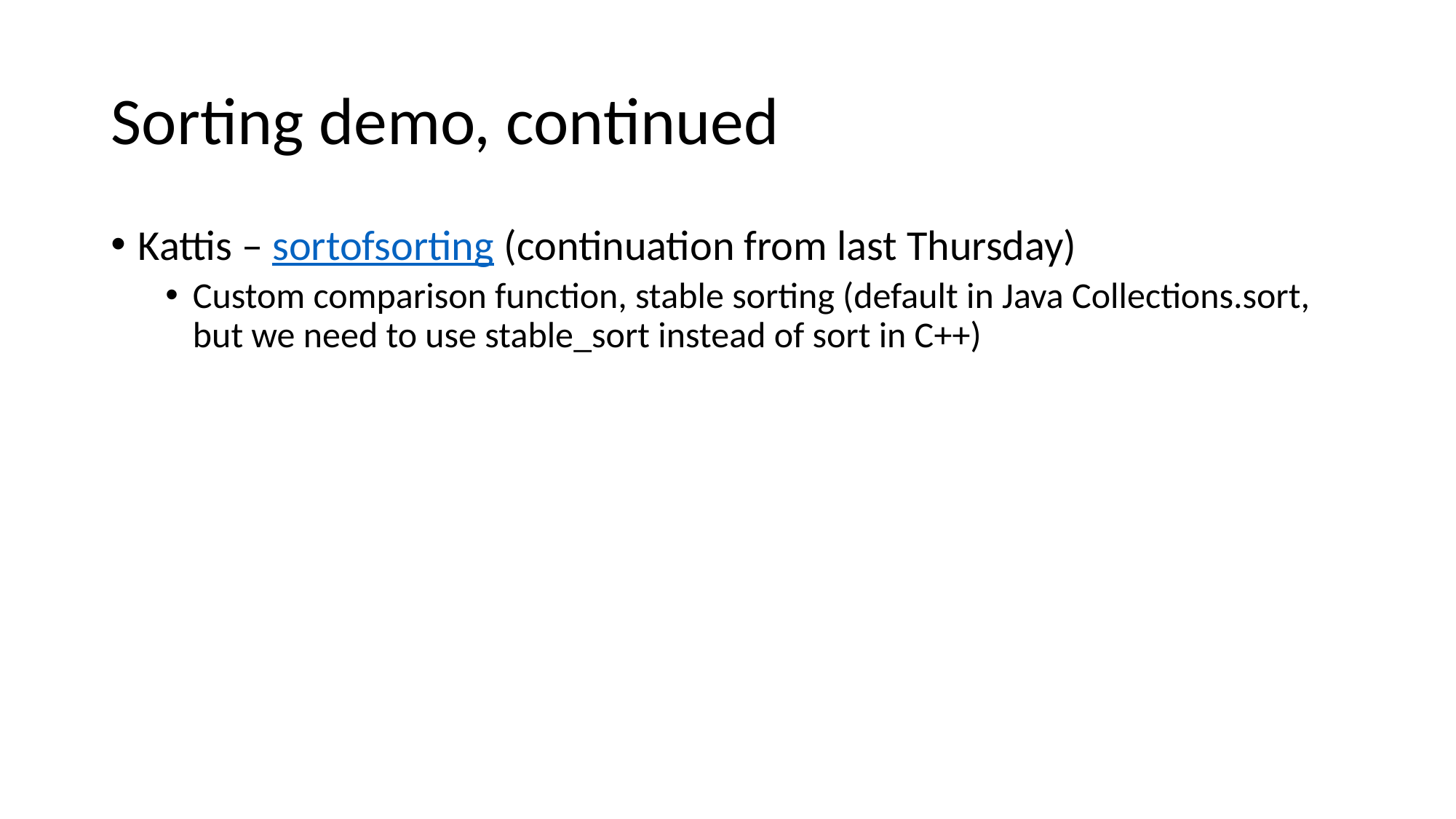

# Sorting demo, continued
Kattis – sortofsorting (continuation from last Thursday)
Custom comparison function, stable sorting (default in Java Collections.sort, but we need to use stable_sort instead of sort in C++)